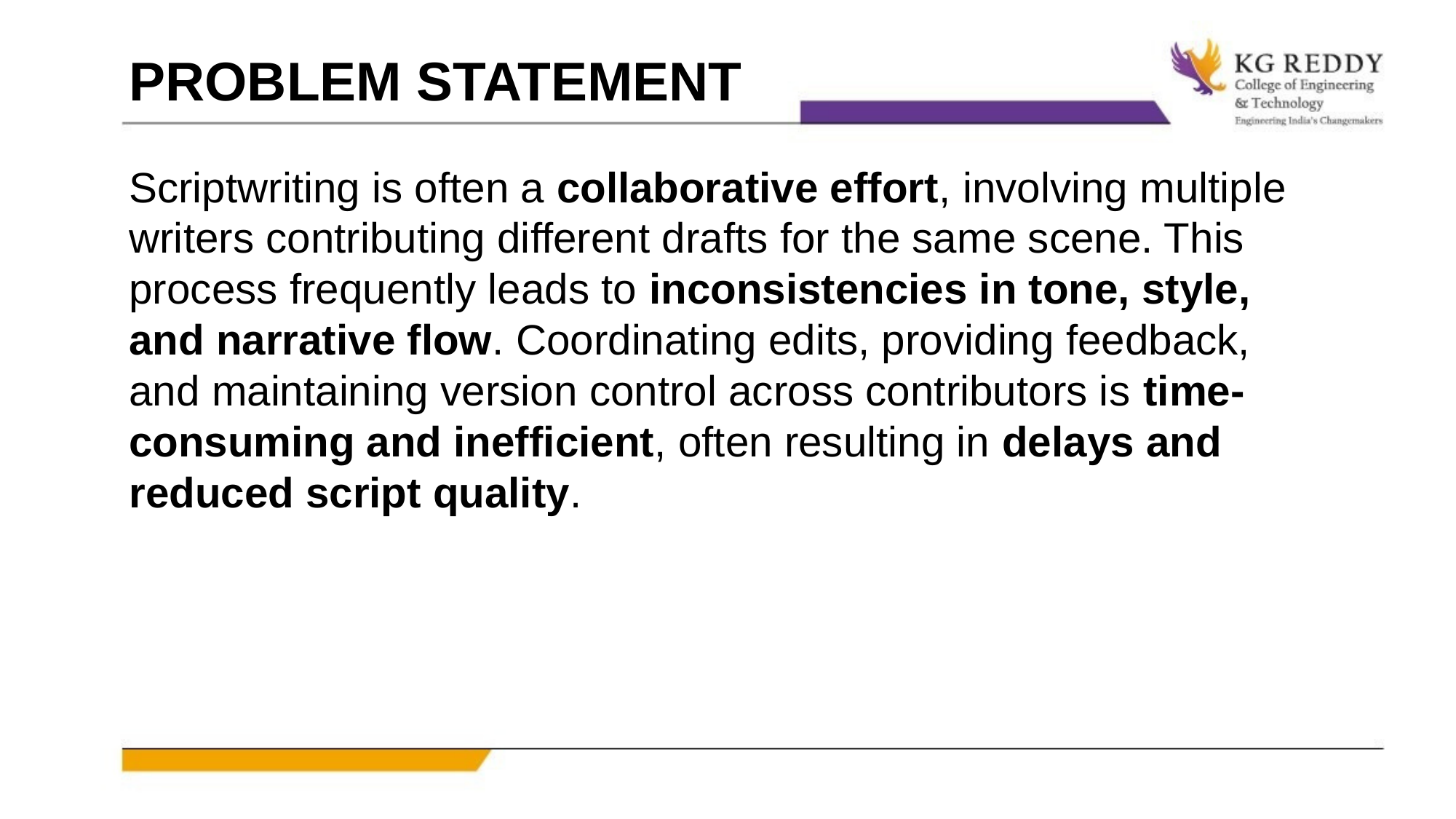

# PROBLEM STATEMENT
Scriptwriting is often a collaborative effort, involving multiple writers contributing different drafts for the same scene. This process frequently leads to inconsistencies in tone, style, and narrative flow. Coordinating edits, providing feedback, and maintaining version control across contributors is time-consuming and inefficient, often resulting in delays and reduced script quality.
Year 1Year 2 Year 3 Year 4

 Students